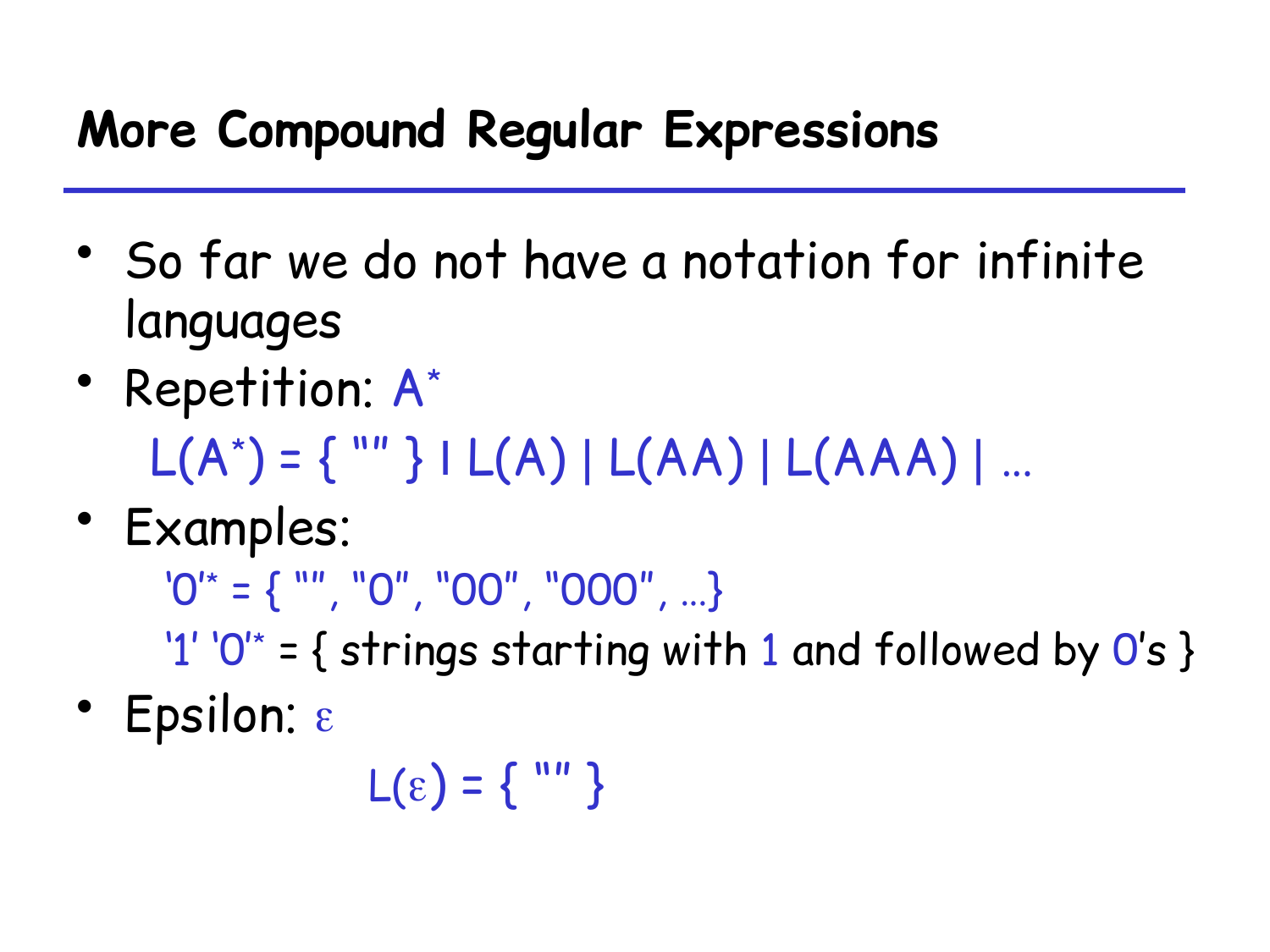

# More Compound Regular Expressions
So far we do not have a notation for infinite languages
Repetition: A*
     L(A*) = { “” } I L(A) | L(AA) | L(AAA) | …
Examples:
  ‘0’* = { “”, “0”, “00”, “000”, …}
  ‘1’ ‘0’* = { strings starting with 1 and followed by 0’s }
Epsilon: ε
                  L(ε) = { “” }
19